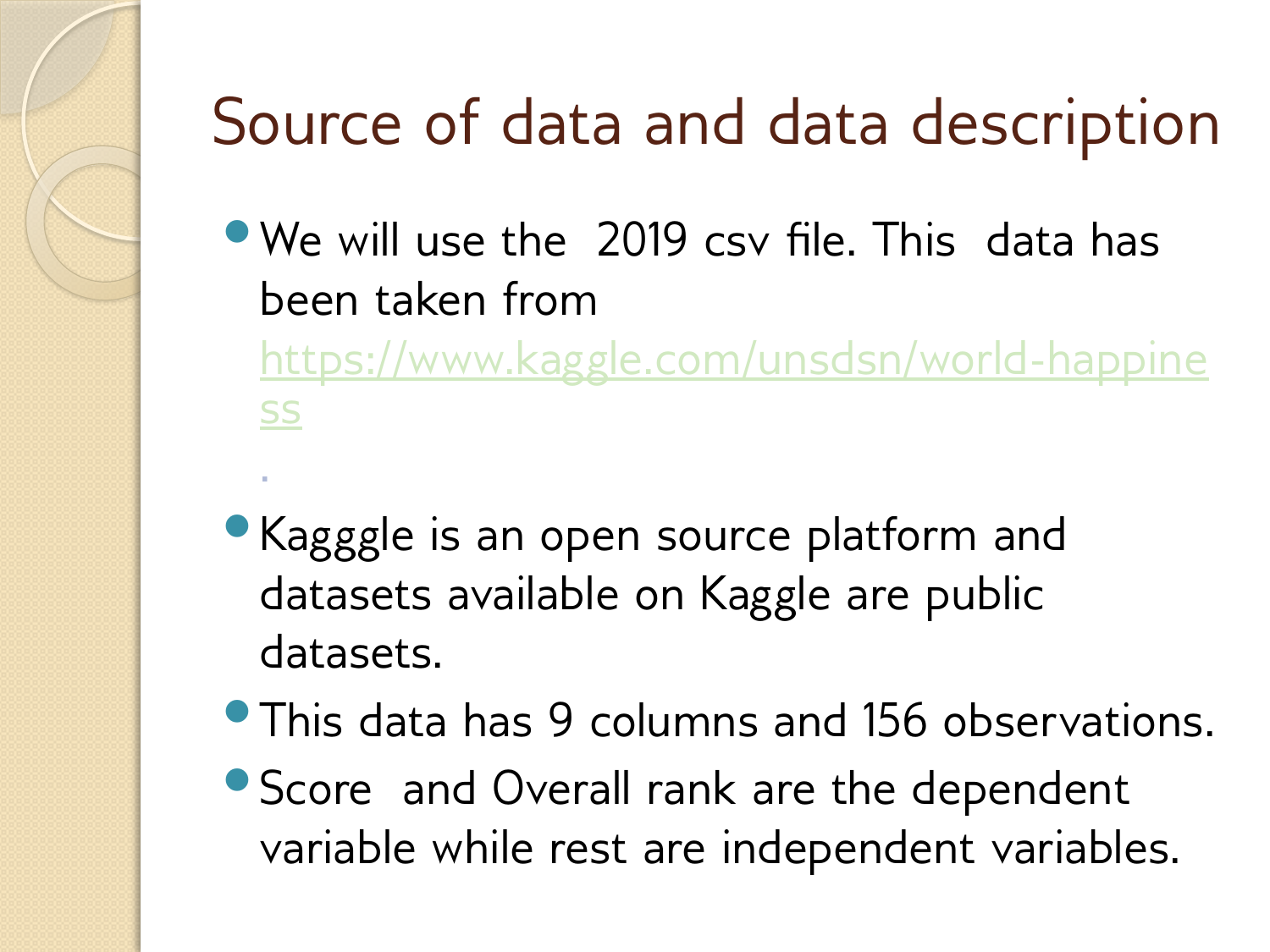

# Source of data and data description
We will use the  2019 csv file. This  data has been taken from  https://www.kaggle.com/unsdsn/world-happiness.
Kagggle is an open source platform and datasets available on Kaggle are public datasets.
This data has 9 columns and 156 observations.
Score  and Overall rank are the dependent variable while rest are independent variables.